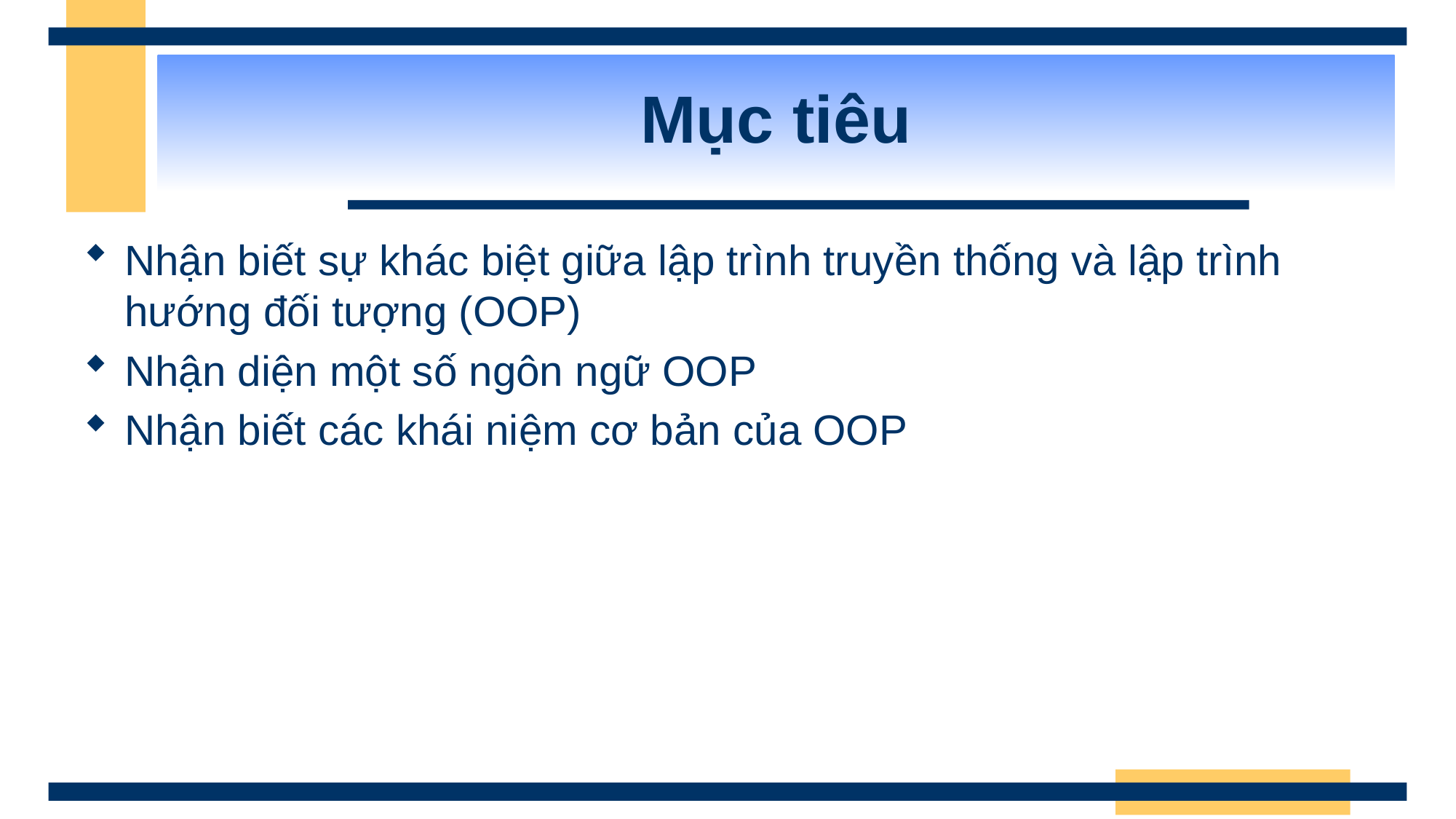

# Mục tiêu
Nhận biết sự khác biệt giữa lập trình truyền thống và lập trình hướng đối tượng (OOP)
Nhận diện một số ngôn ngữ OOP
Nhận biết các khái niệm cơ bản của OOP